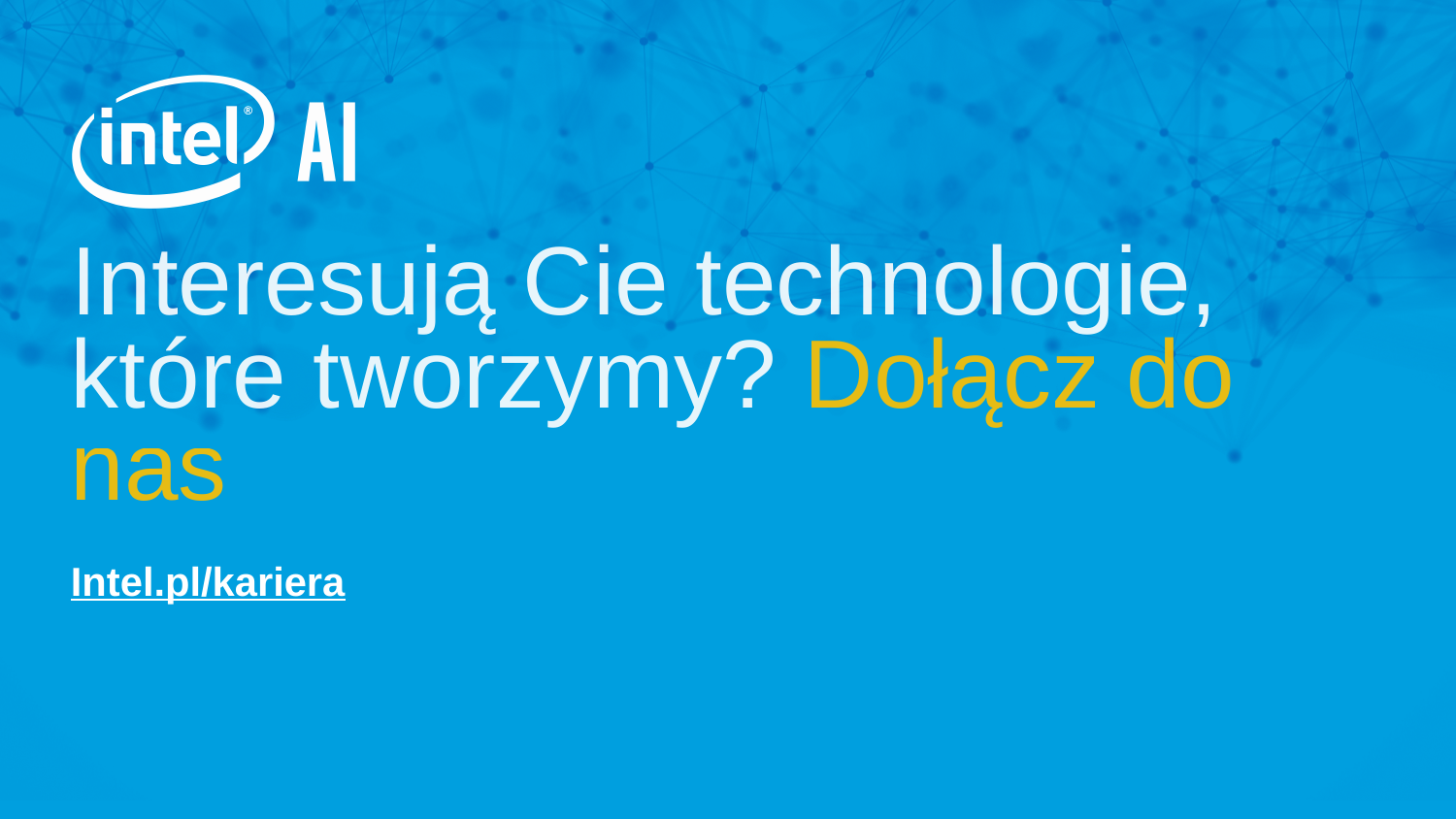

# Interesują Cie technologie, które tworzymy? Dołącz do nas
Intel.pl/kariera